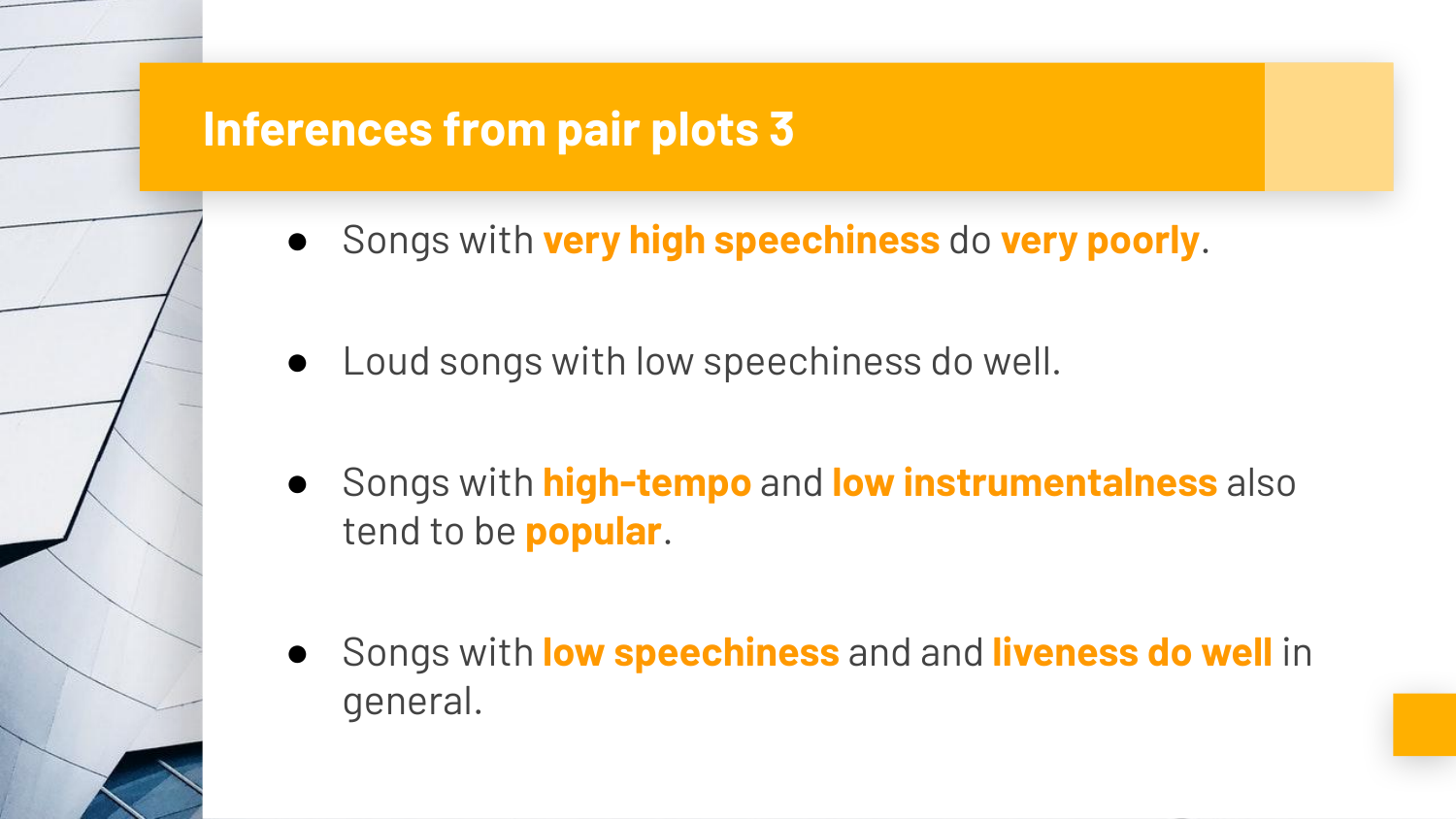

# Inferences from pair plots 3
Songs with very high speechiness do very poorly.

Loud songs with low speechiness do well.

Songs with high-tempo and low instrumentalness also tend to be popular.

Songs with low speechiness and and liveness do well in general.